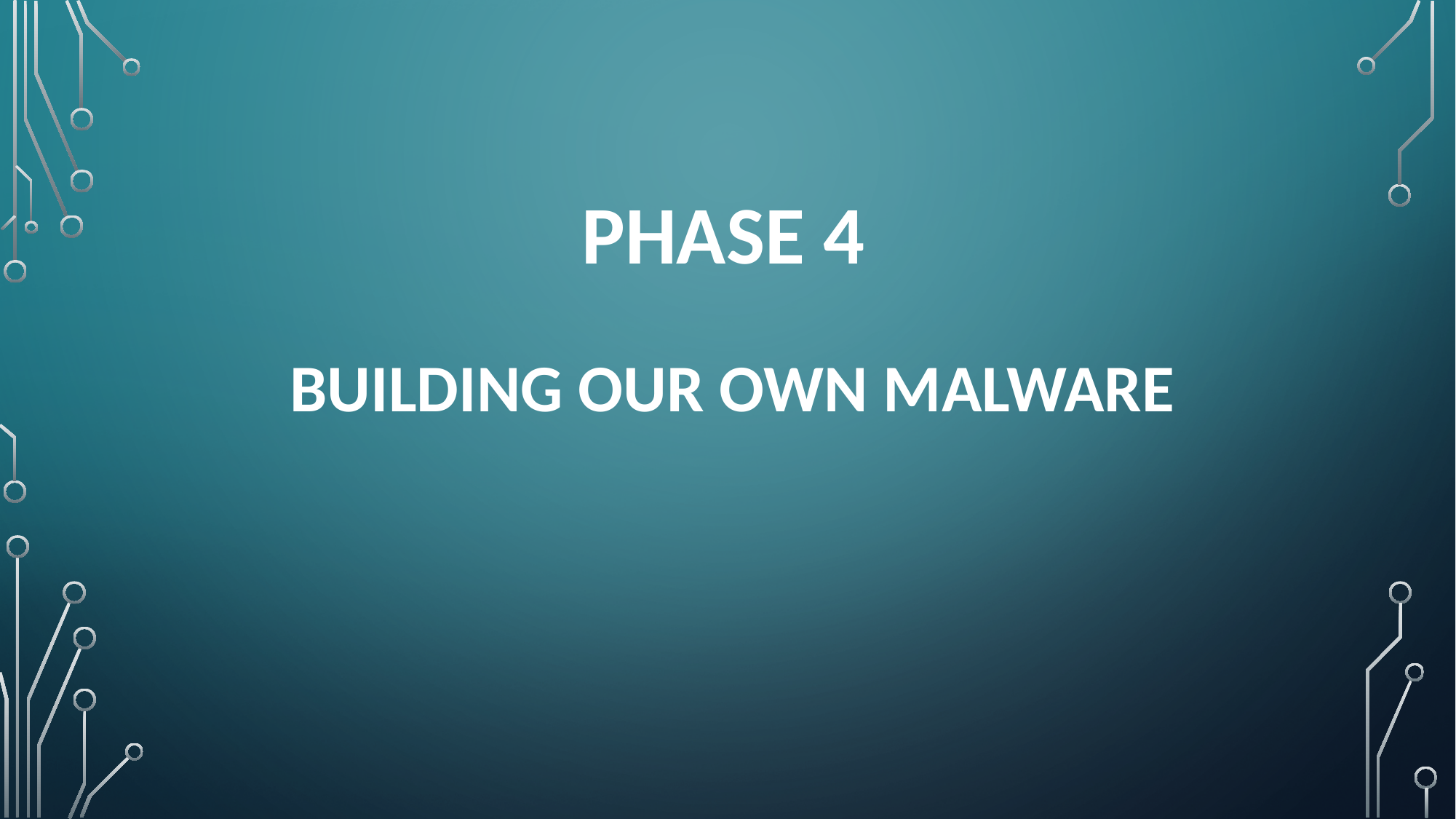

# Phase 4 building our own malware